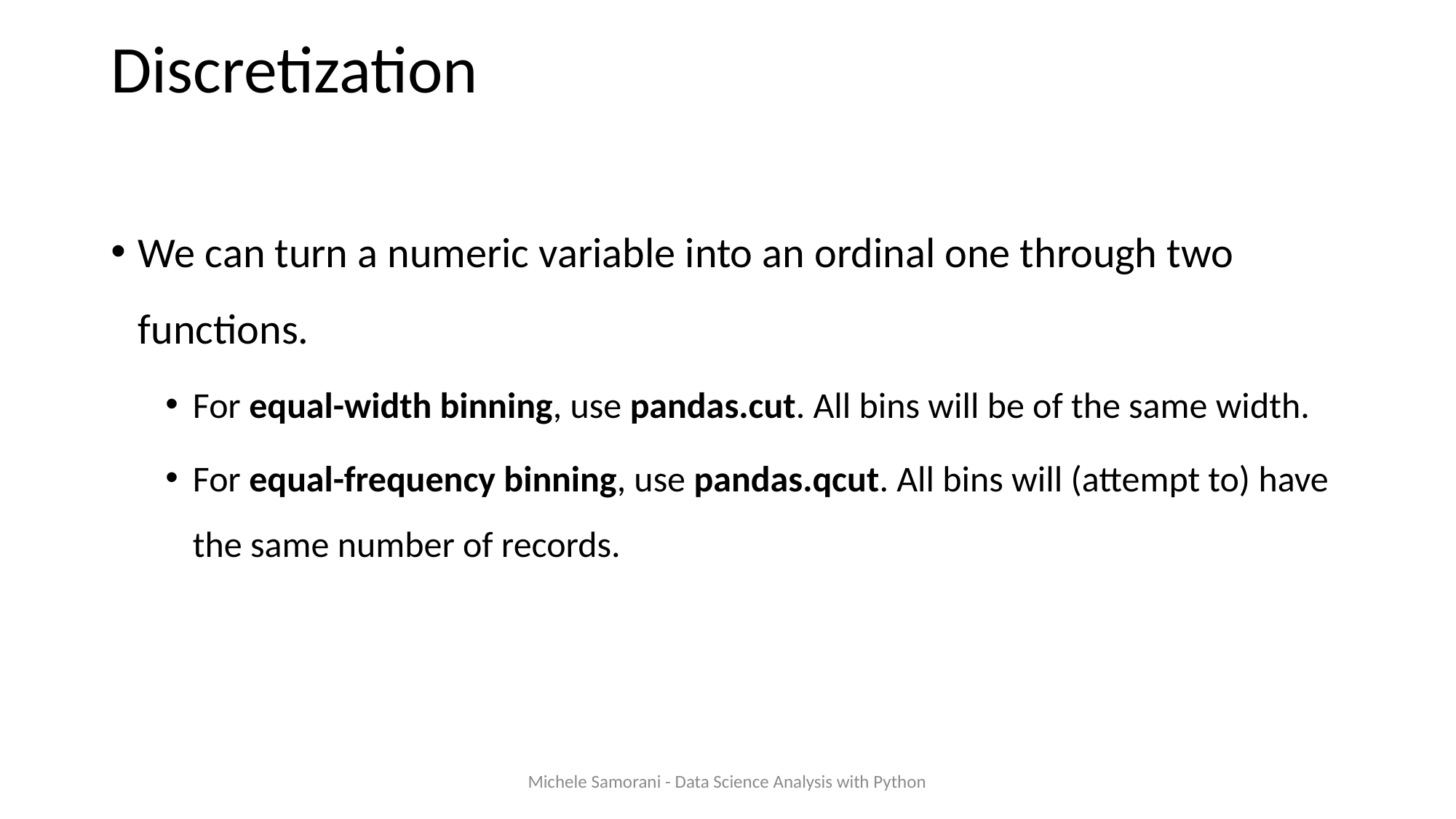

# Discretization
We can turn a numeric variable into an ordinal one through two functions.
For equal-width binning, use pandas.cut. All bins will be of the same width.
For equal-frequency binning, use pandas.qcut. All bins will (attempt to) have the same number of records.
Michele Samorani - Data Science Analysis with Python